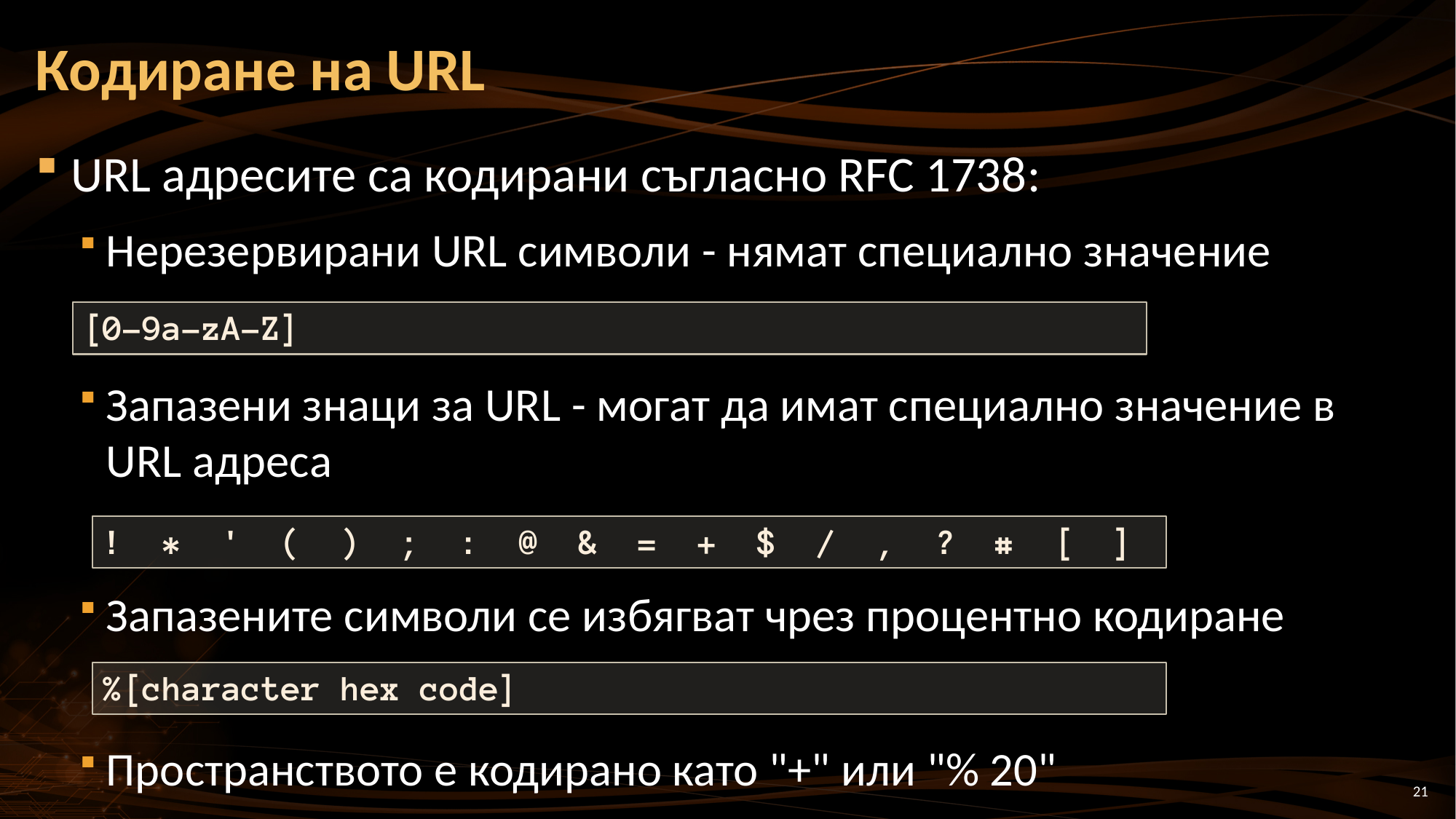

# Кодиране на URL
URL адресите са кодирани съгласно RFC 1738:
Нерезервирани URL символи - нямат специално значение

Запазени знаци за URL - могат да имат специално значение в URL адреса

Запазените символи се избягват чрез процентно кодиране

Пространството е кодирано като "+" или "% 20"
[0-9a-zA-Z]
!  *  '  (  )  ;  :  @  &  =  +  $  /  ,  ?  #  [  ]
%[character hex code]
21